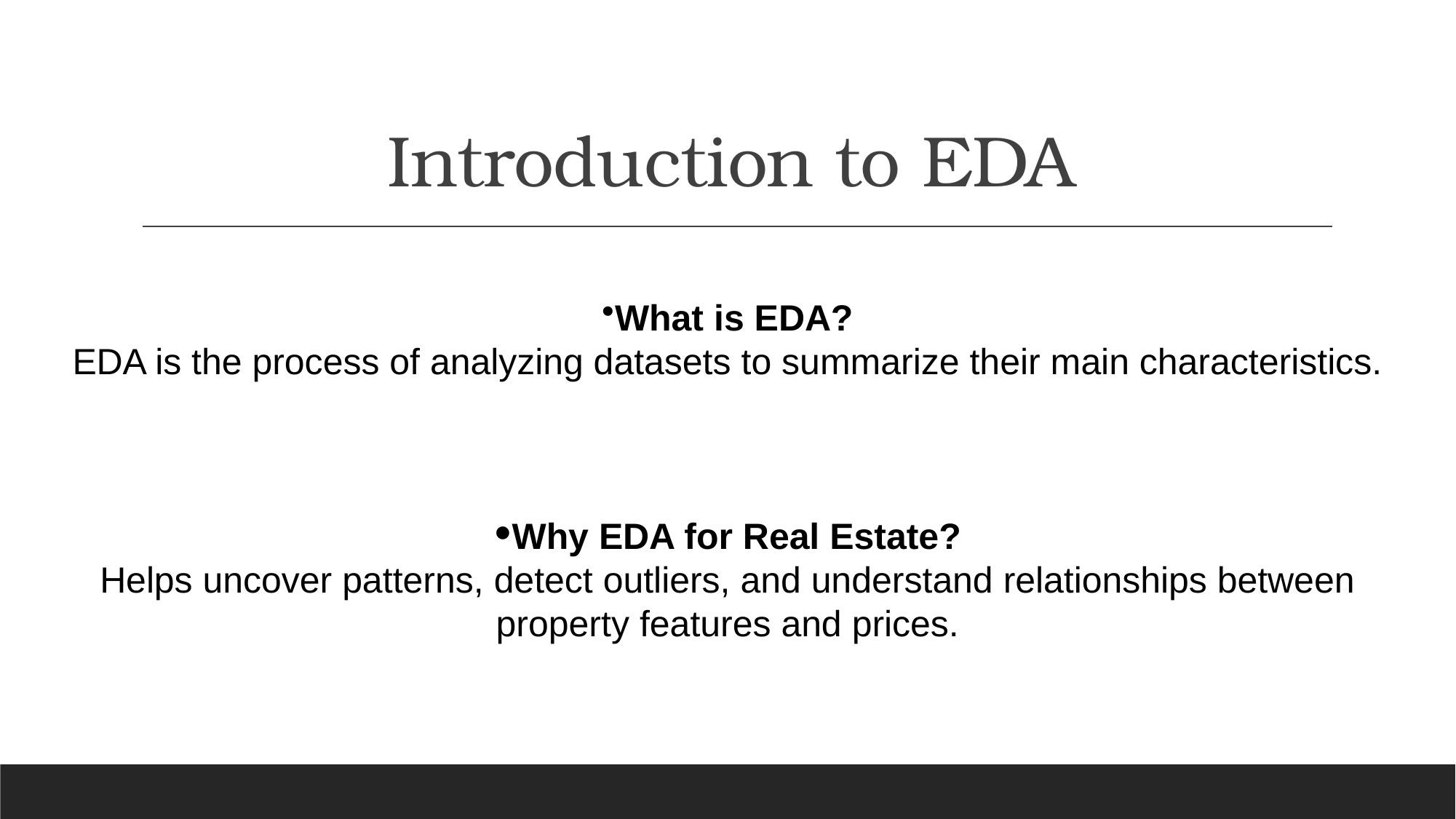

# Introduction to EDA
What is EDA?
EDA is the process of analyzing datasets to summarize their main characteristics.

Why EDA for Real Estate?
Helps uncover patterns, detect outliers, and understand relationships between property features and prices.